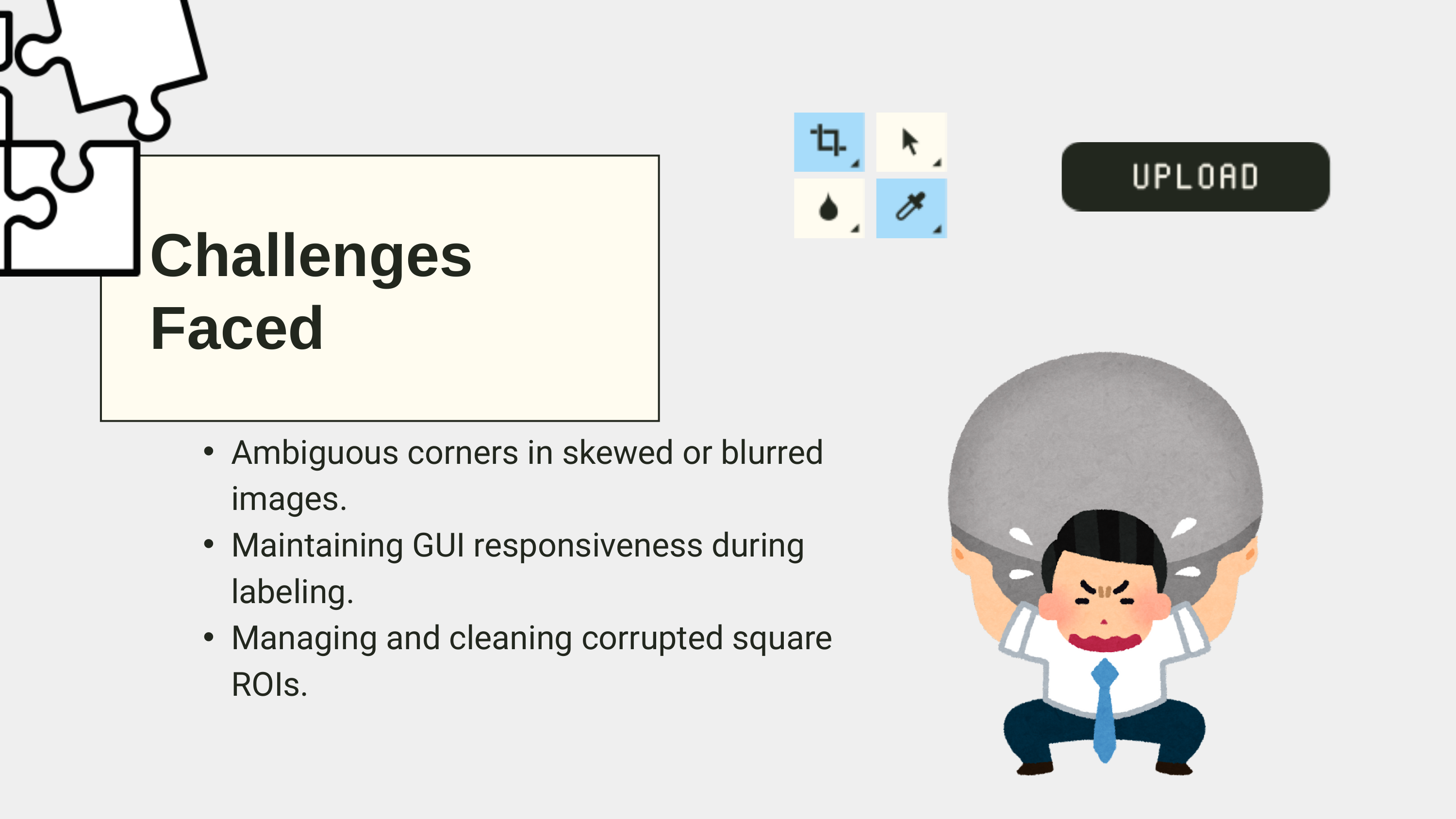

Challenges Faced

Ambiguous corners in skewed or blurred images.
Maintaining GUI responsiveness during labeling.
Managing and cleaning corrupted square ROIs.